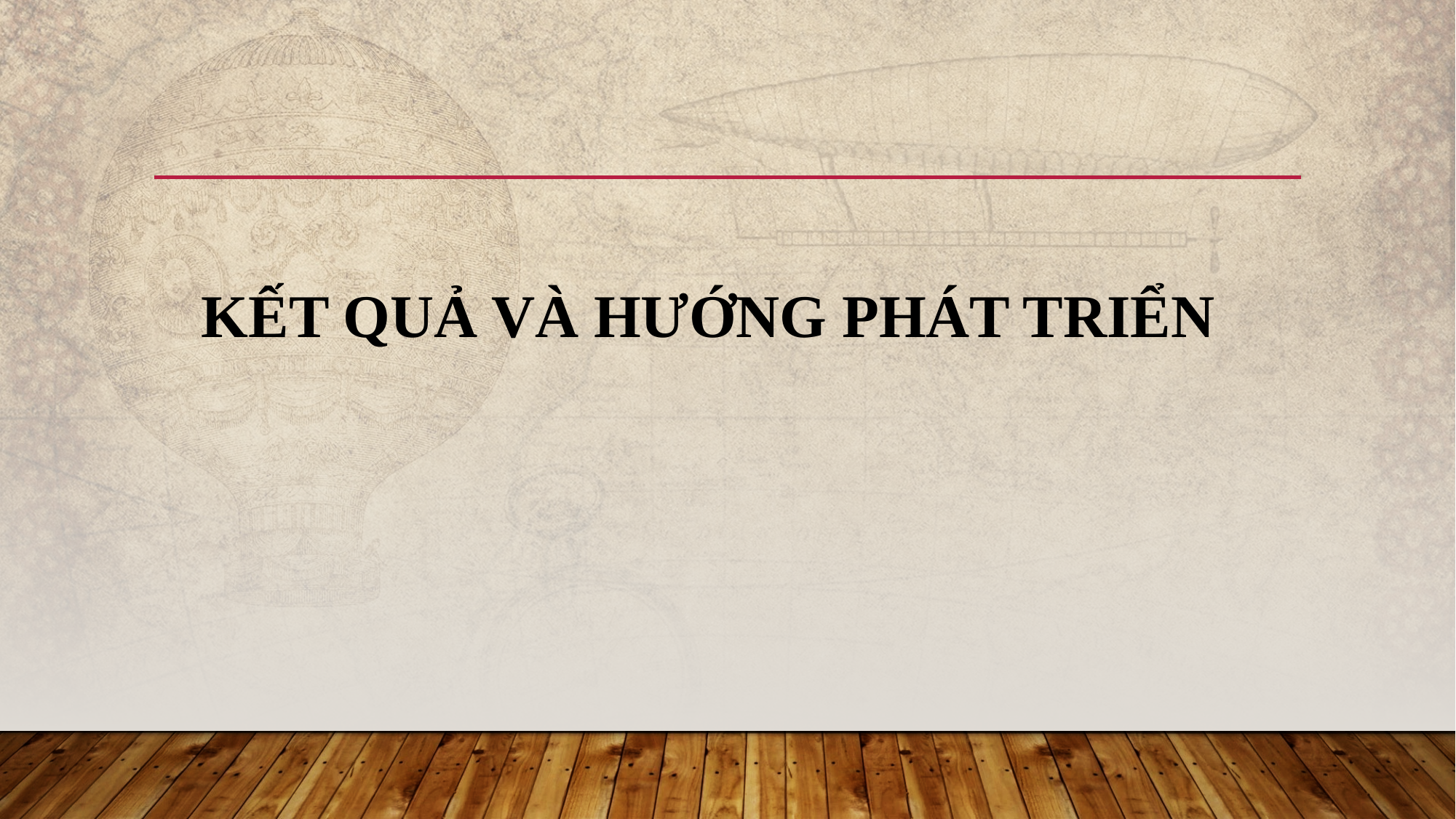

# Kết quả và hướng phát triển